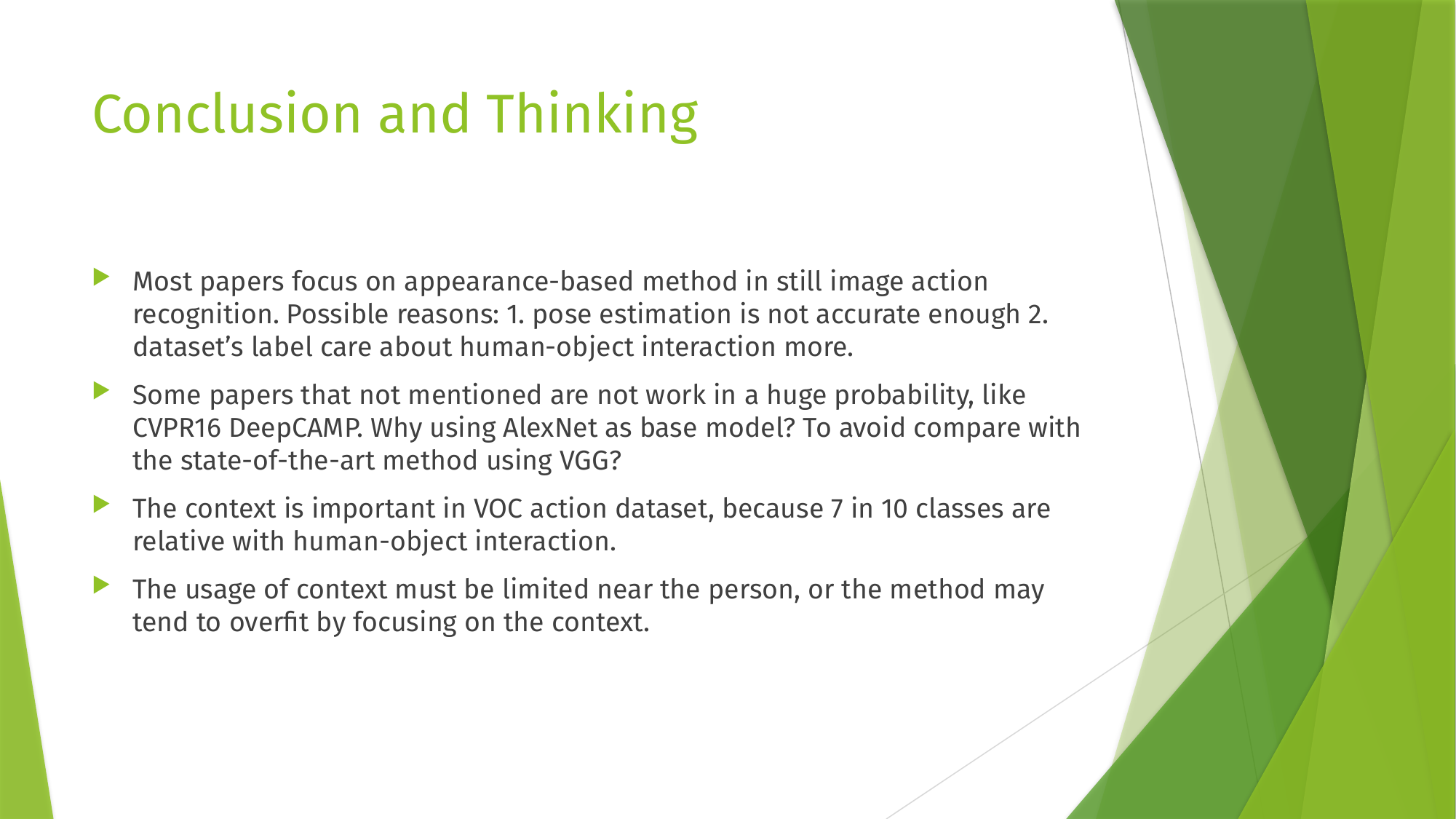

# Conclusion and Thinking
Most papers focus on appearance-based method in still image action recognition. Possible reasons: 1. pose estimation is not accurate enough 2. dataset’s label care about human-object interaction more.
Some papers that not mentioned are not work in a huge probability, like CVPR16 DeepCAMP. Why using AlexNet as base model? To avoid compare with the state-of-the-art method using VGG?
The context is important in VOC action dataset, because 7 in 10 classes are relative with human-object interaction.
The usage of context must be limited near the person, or the method may tend to overfit by focusing on the context.